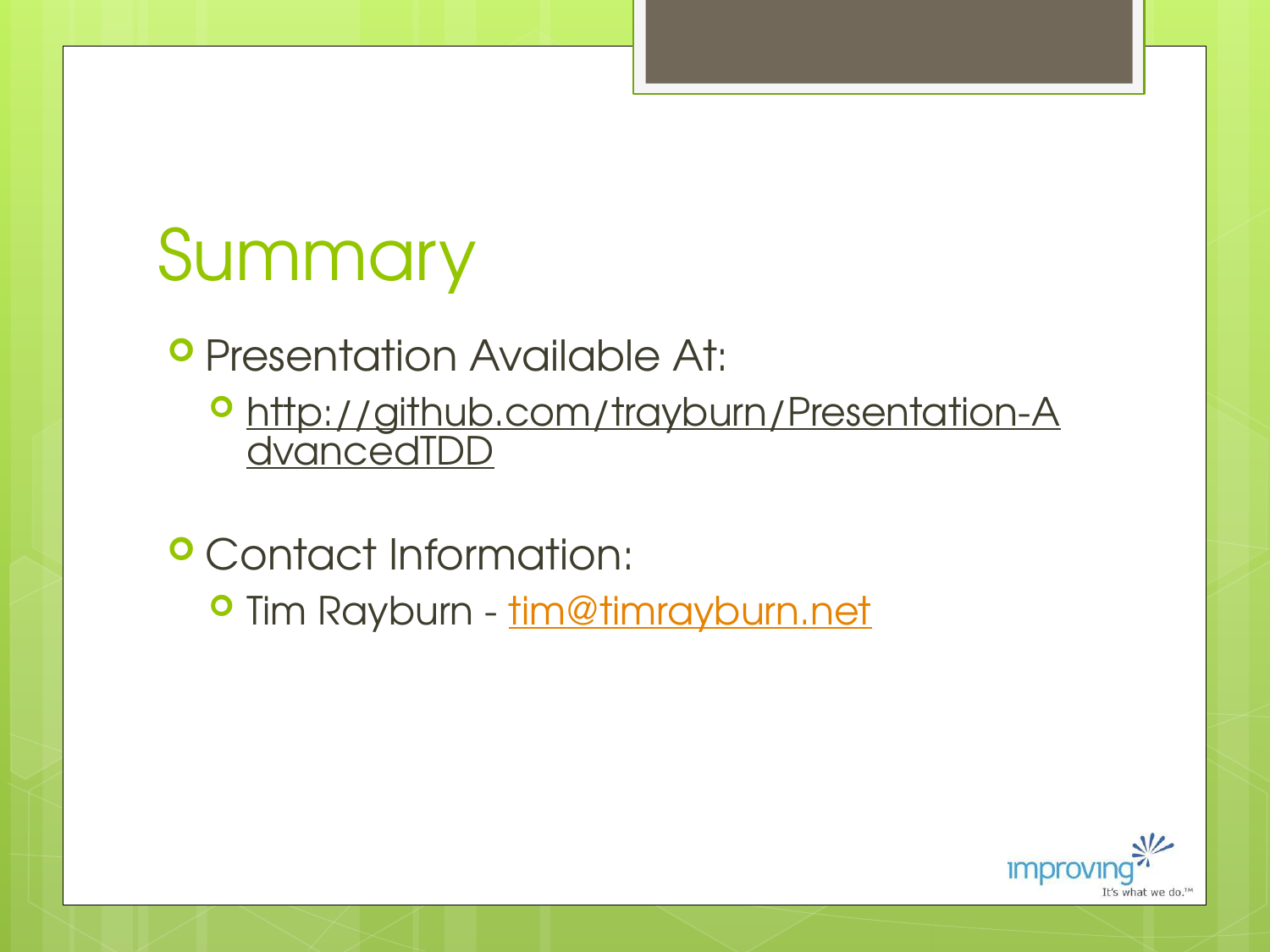

# Summary
Presentation Available At:
http://github.com/trayburn/Presentation-AdvancedTDD
Contact Information:
Tim Rayburn - tim@timrayburn.net